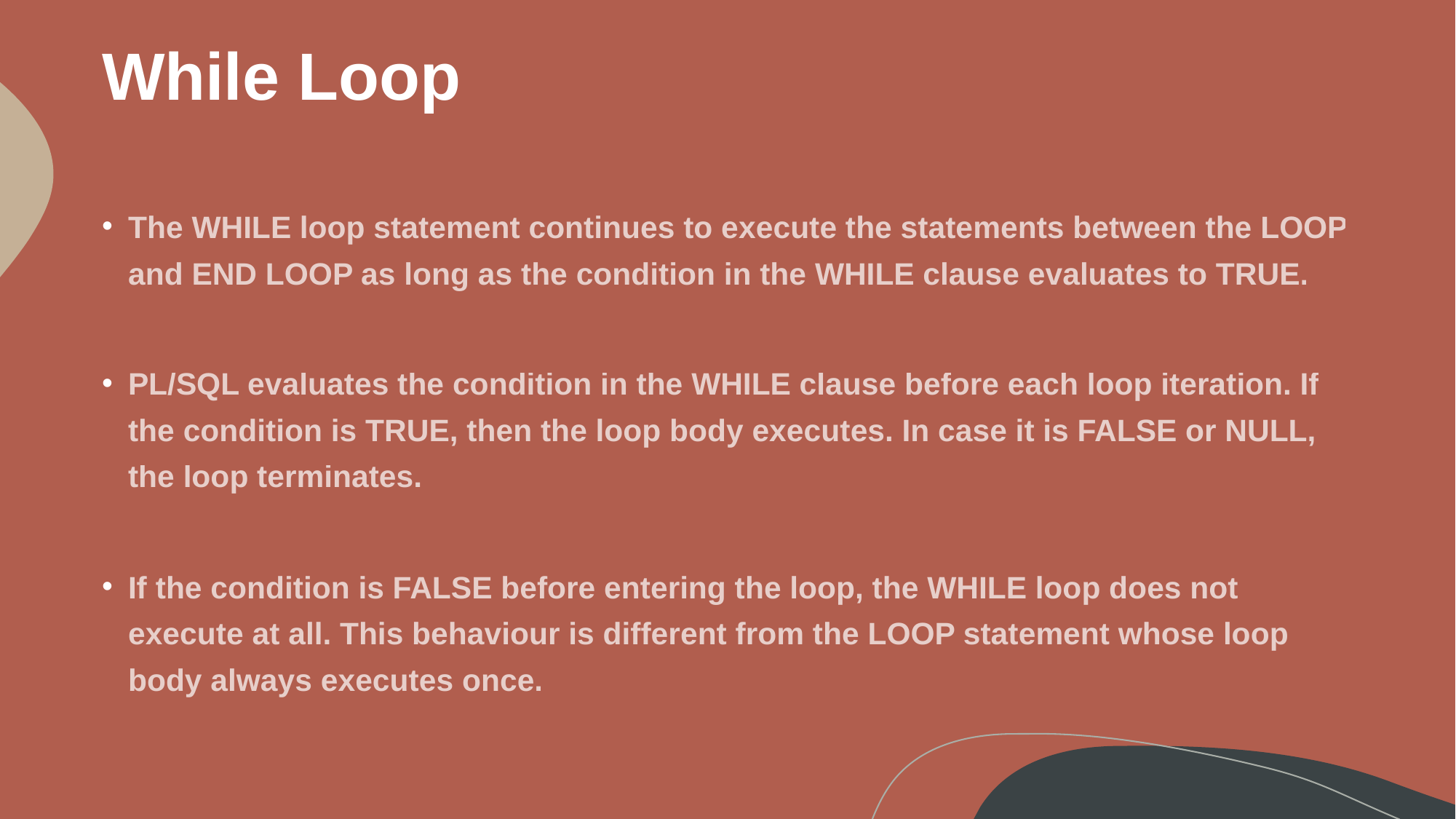

# While Loop

The WHILE loop statement continues to execute the statements between the LOOP and END LOOP as long as the condition in the WHILE clause evaluates to TRUE.

PL/SQL evaluates the condition in the WHILE clause before each loop iteration. If the condition is TRUE, then the loop body executes. In case it is FALSE or NULL, the loop terminates.

If the condition is FALSE before entering the loop, the WHILE loop does not execute at all. This behaviour is different from the LOOP statement whose loop body always executes once.